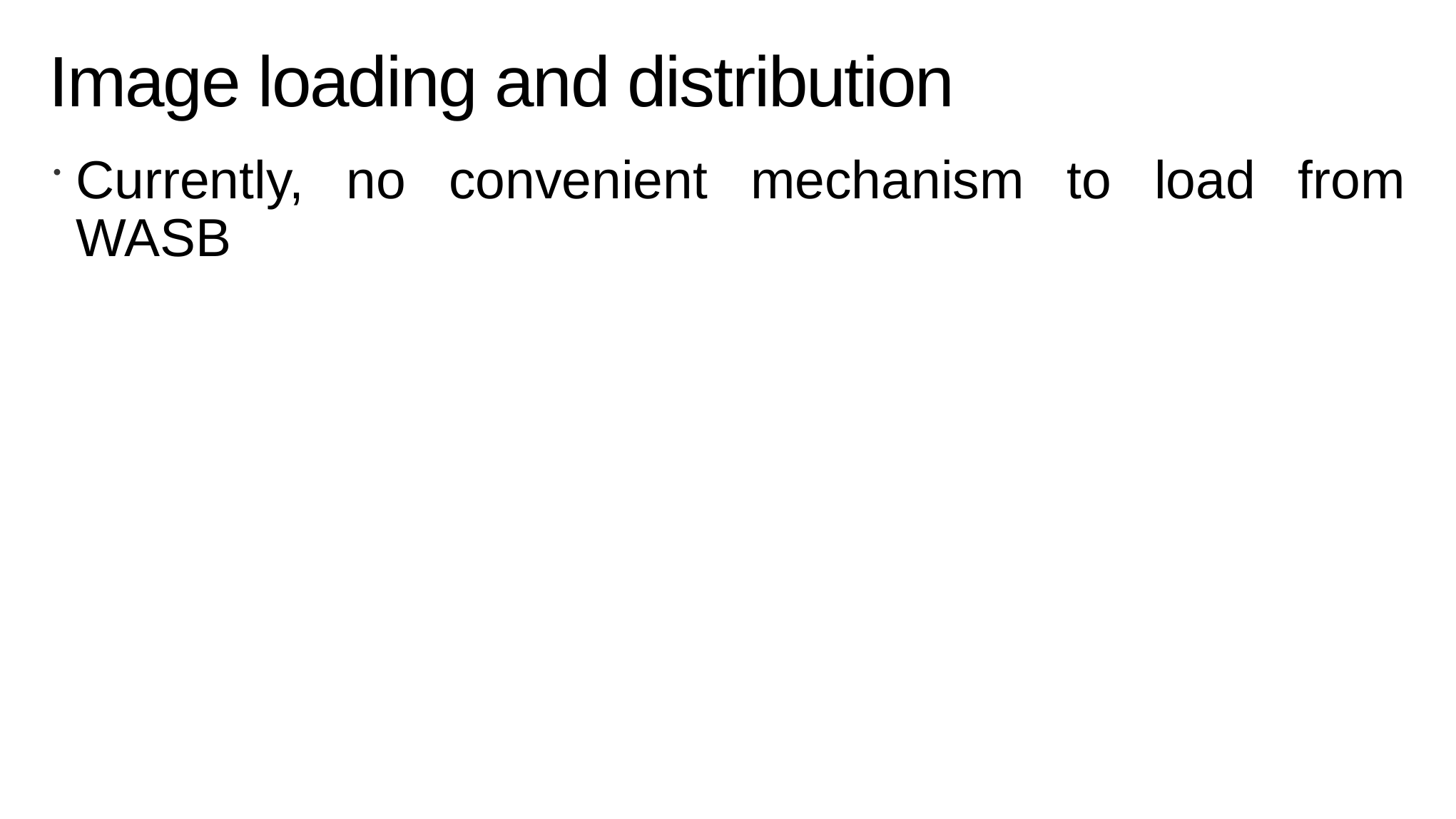

# Image loading and distribution
Currently, no convenient mechanism to load from WASB